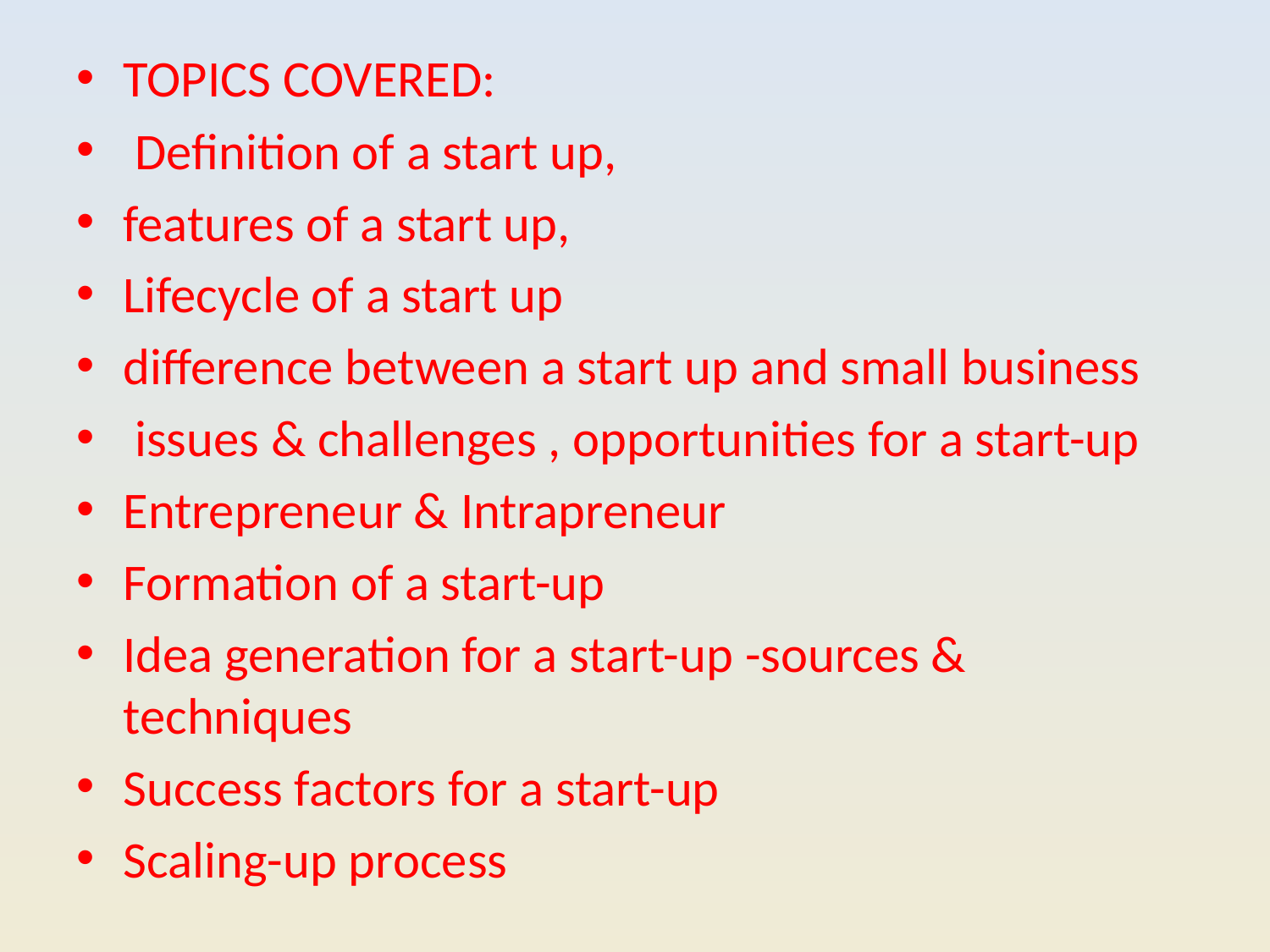

TOPICS COVERED:
 Definition of a start up,
features of a start up,
Lifecycle of a start up
difference between a start up and small business
 issues & challenges , opportunities for a start-up
Entrepreneur & Intrapreneur
Formation of a start-up
Idea generation for a start-up -sources & techniques
Success factors for a start-up
Scaling-up process